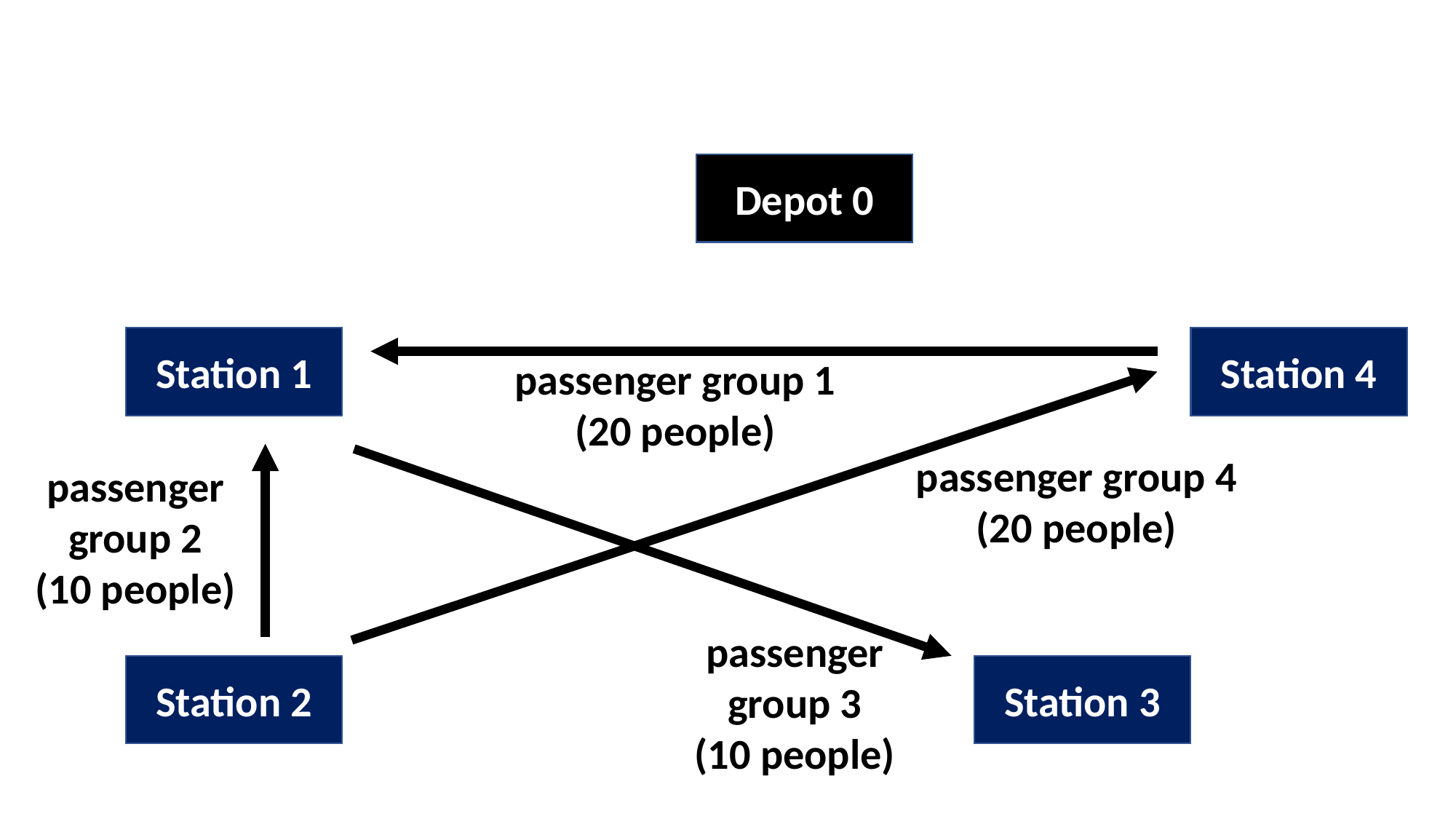

Depot 0
Station 1
Station 4
passenger group 1
(20 people)
passenger group 4
(20 people)
passenger group 2
(10 people)
passenger group 3
(10 people)
Station 2
Station 3